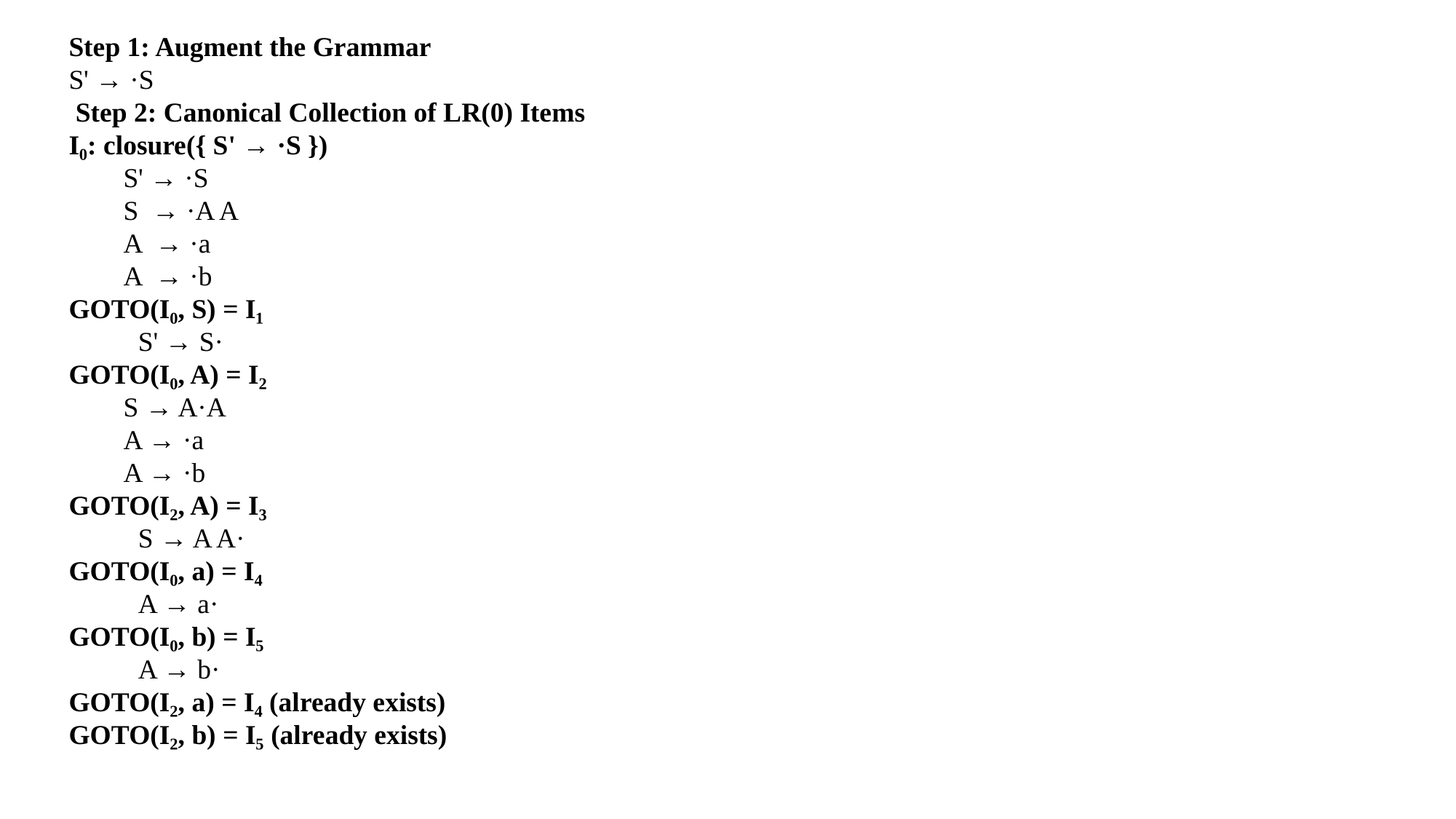

Step 1: Augment the Grammar
S' → ·S
 Step 2: Canonical Collection of LR(0) Items
I₀: closure({ S' → ·S })
S' → ·S
S  → ·A A
A  → ·a
A  → ·b
GOTO(I₀, S) = I₁
	S' → S·
GOTO(I₀, A) = I₂
S → A·A
A → ·a
A → ·b
GOTO(I₂, A) = I₃
	S → A A·
GOTO(I₀, a) = I₄
	A → a·
GOTO(I₀, b) = I₅
	A → b·
GOTO(I₂, a) = I₄ (already exists)
GOTO(I₂, b) = I₅ (already exists)